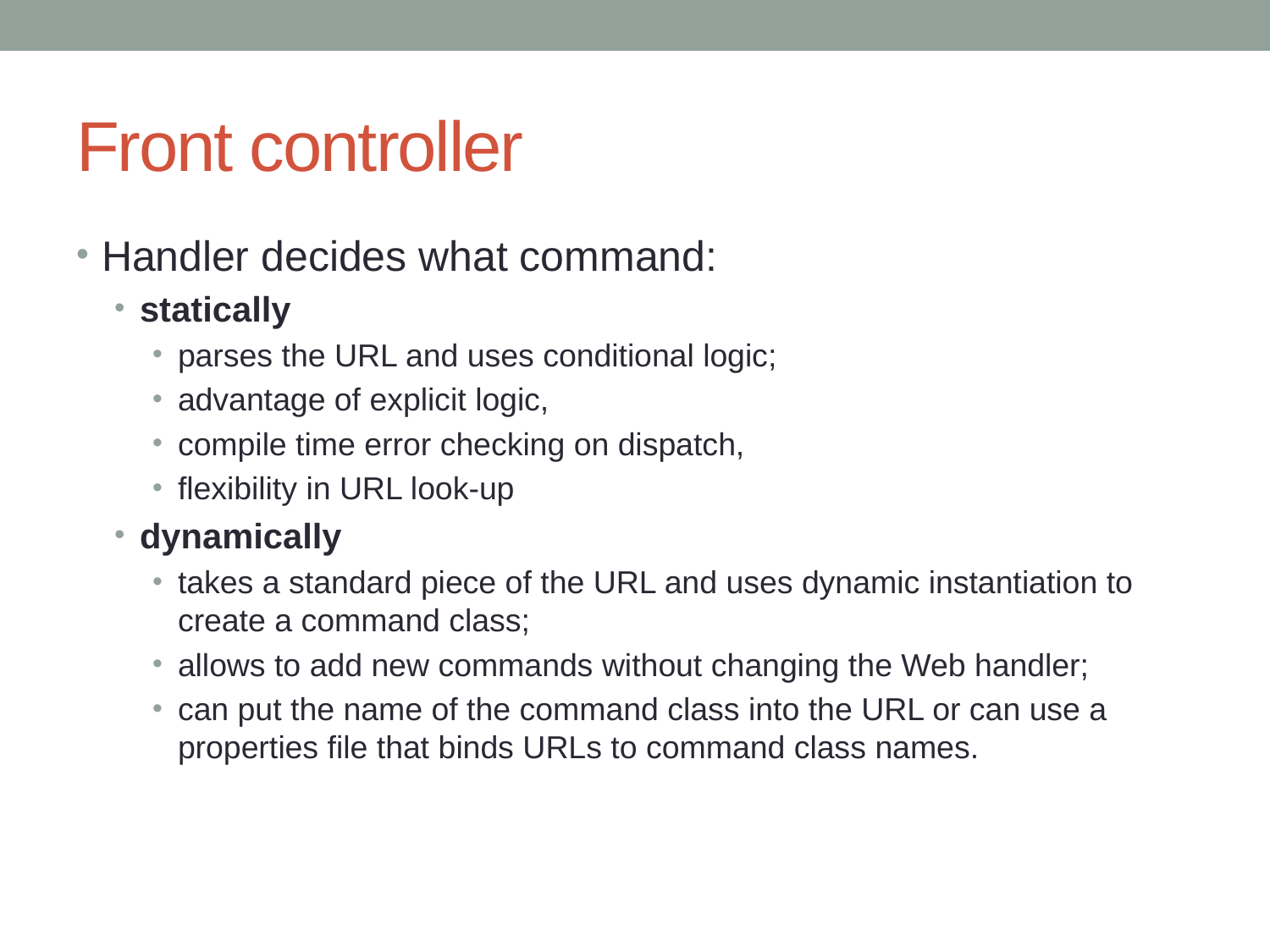

# Front controller
Handler decides what command:
statically
parses the URL and uses conditional logic;
advantage of explicit logic,
compile time error checking on dispatch,
flexibility in URL look-up
dynamically
takes a standard piece of the URL and uses dynamic instantiation to create a command class;
allows to add new commands without changing the Web handler;
can put the name of the command class into the URL or can use a properties file that binds URLs to command class names.